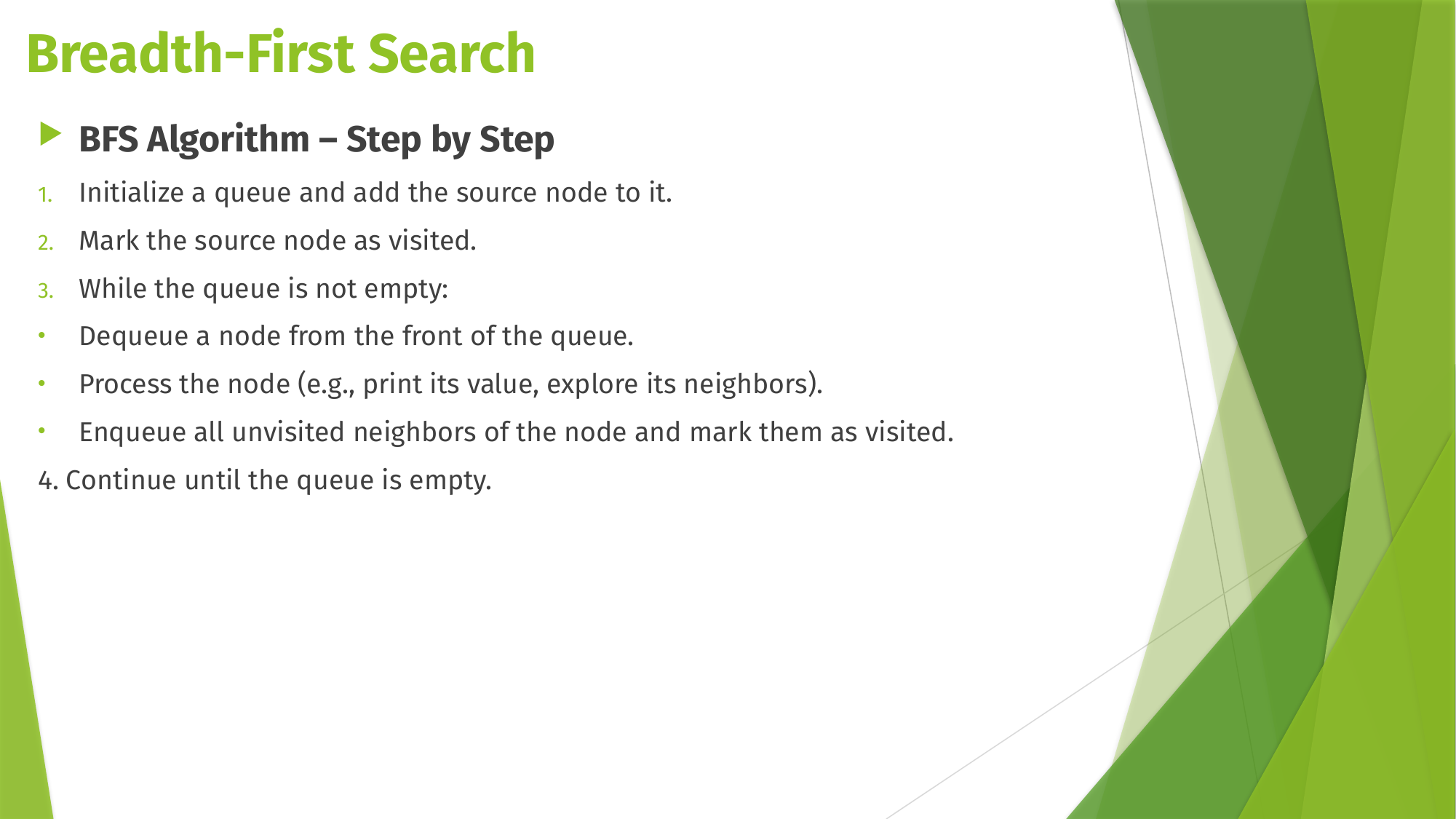

# Breadth-First Search
BFS Algorithm – Step by Step
Initialize a queue and add the source node to it.
Mark the source node as visited.
While the queue is not empty:
Dequeue a node from the front of the queue.
Process the node (e.g., print its value, explore its neighbors).
Enqueue all unvisited neighbors of the node and mark them as visited.
4. Continue until the queue is empty.